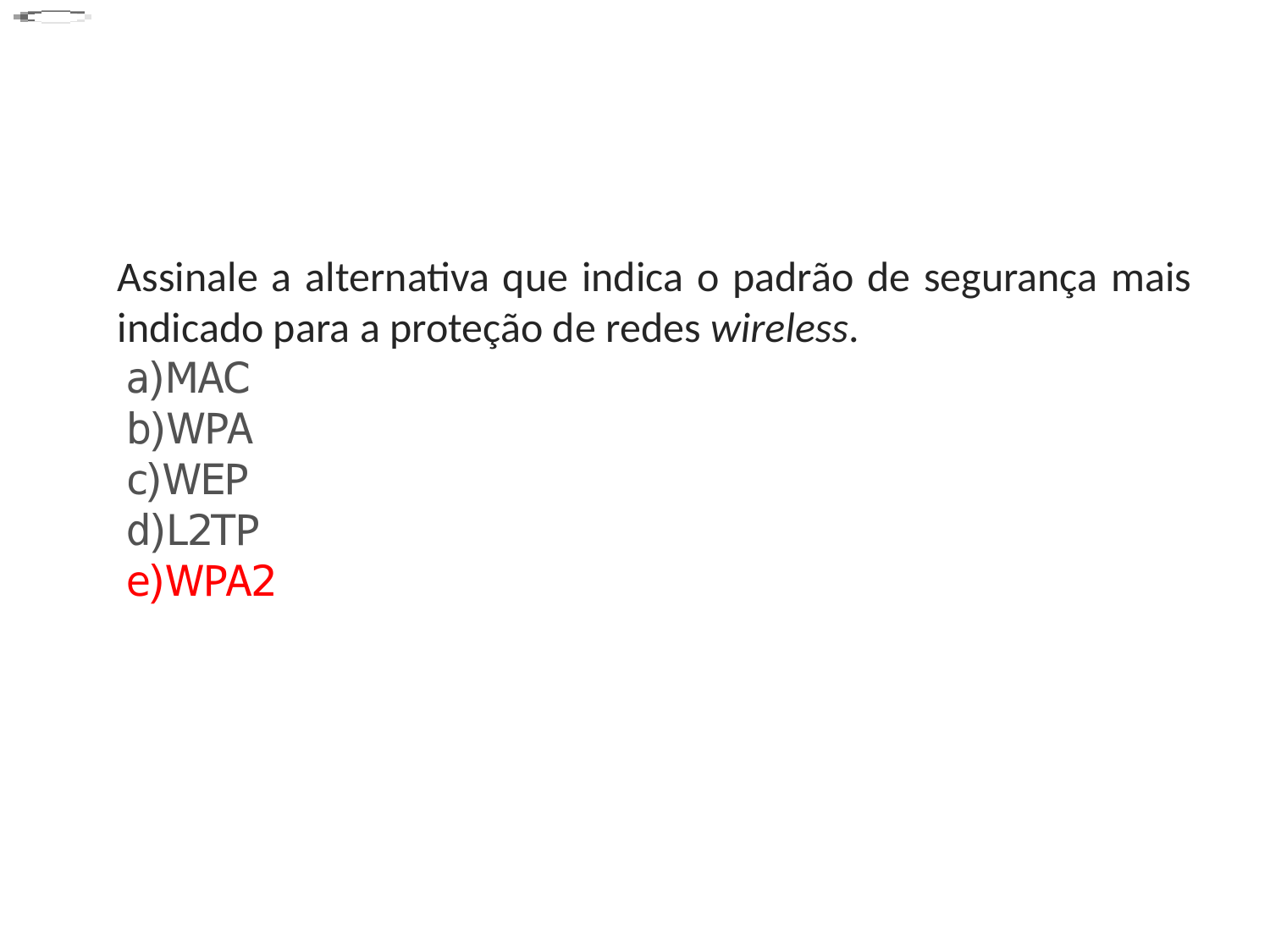

Assinale a alternativa que indica o padrão de segurança mais indicado para a proteção de redes wireless.
 a)MAC
 b)WPA
 c)WEP
 d)L2TP
 e)WPA2